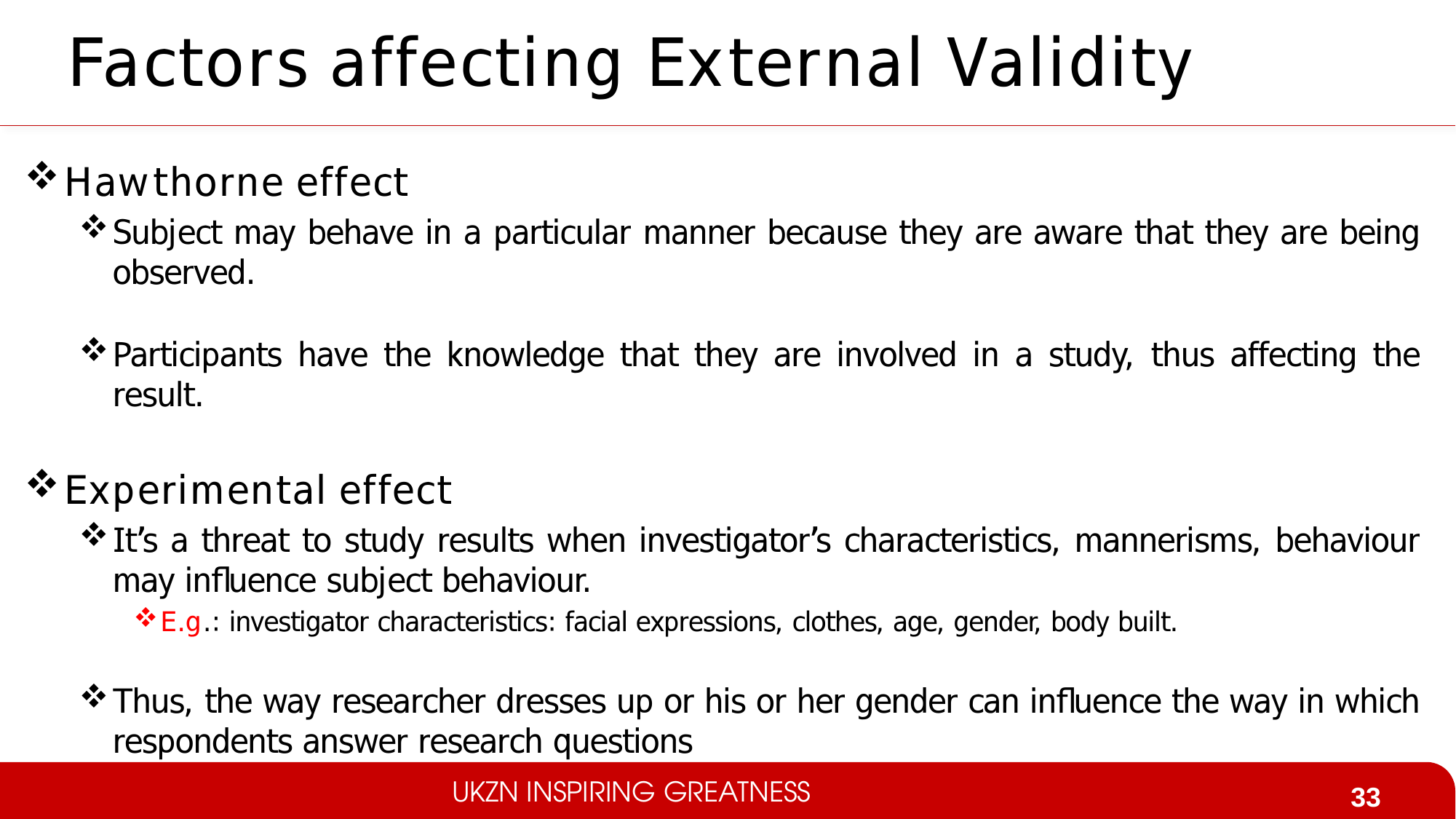

# Factors affecting External Validity
Hawthorne effect
Subject may behave in a particular manner because they are aware that they are being observed.

Participants have the knowledge that they are involved in a study, thus affecting the result.

Experimental effect
It’s a threat to study results when investigator’s characteristics, mannerisms, behaviour may influence subject behaviour.
E.g.: investigator characteristics: facial expressions, clothes, age, gender, body built.

Thus, the way researcher dresses up or his or her gender can influence the way in which respondents answer research questions

33